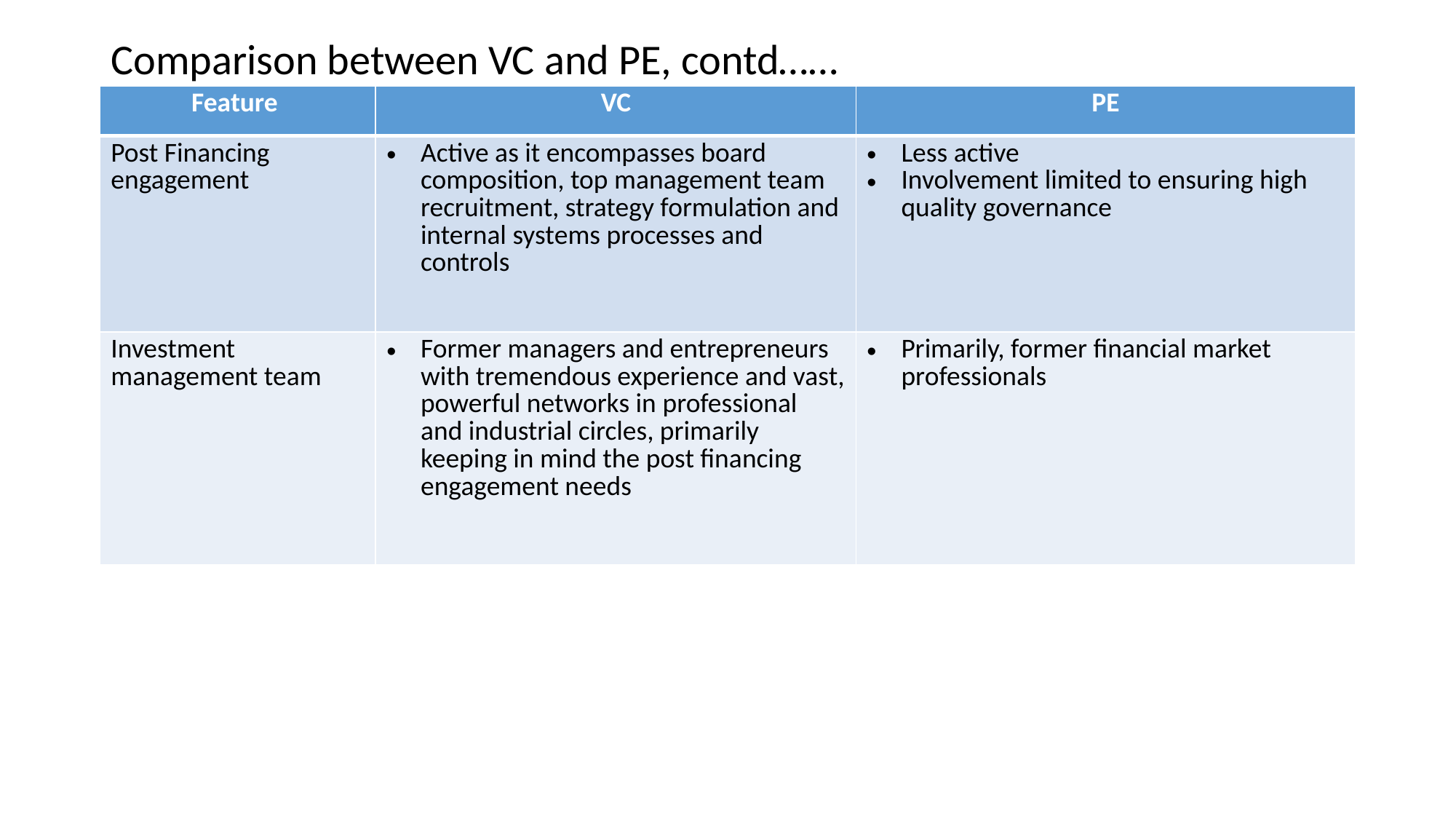

Comparison between VC and PE, contd……

| Feature | VC | PE |
| --- | --- | --- |
| Post Financing engagement | Active as it encompasses board composition, top management team recruitment, strategy formulation and internal systems processes and controls | Less active Involvement limited to ensuring high quality governance |
| Investment management team | Former managers and entrepreneurs with tremendous experience and vast, powerful networks in professional and industrial circles, primarily keeping in mind the post financing engagement needs | Primarily, former financial market professionals |